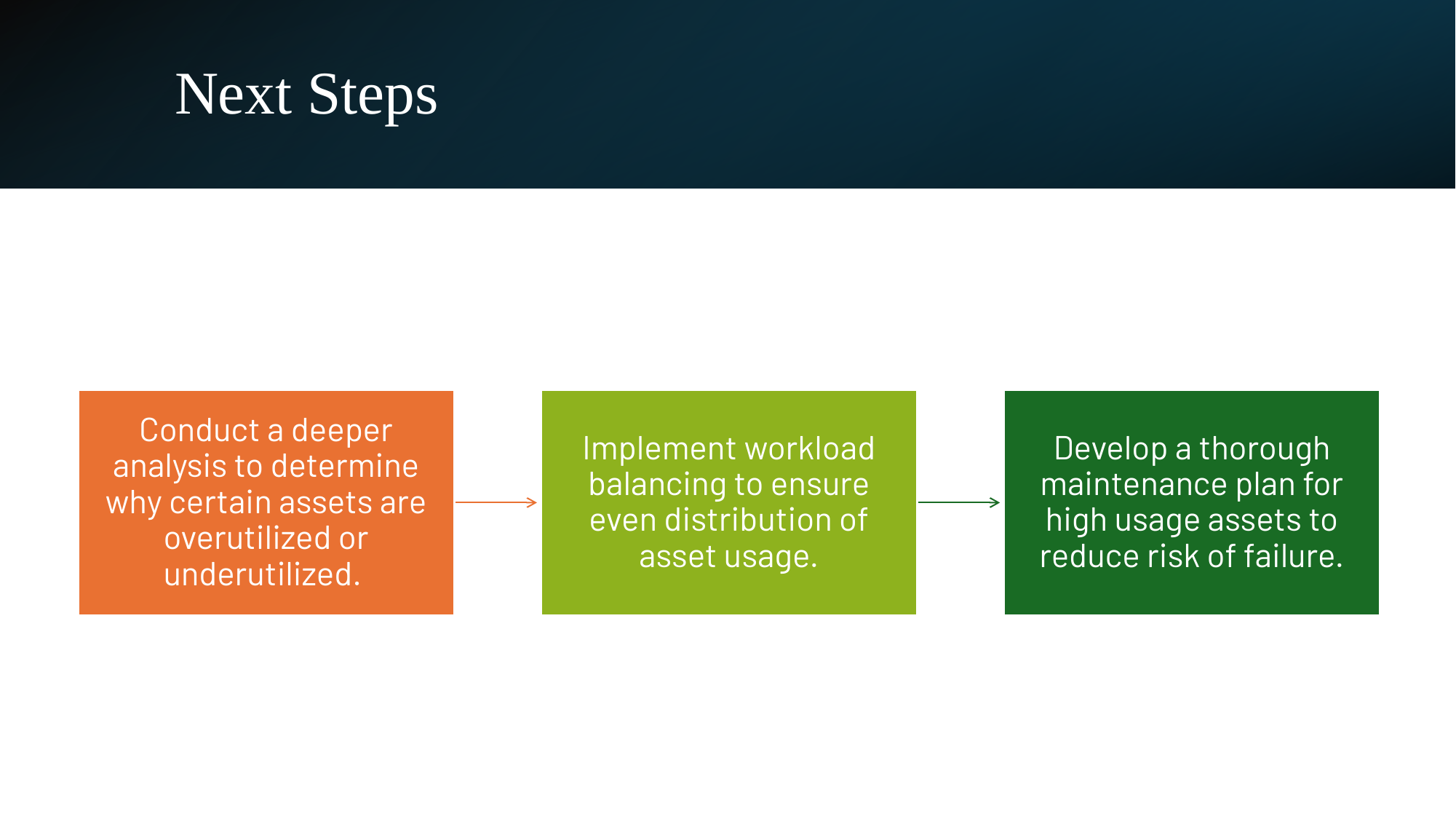

# Next Steps

Conduct a deeper analysis to determine why certain assets are overutilized or underutilized.

Implement workload balancing to ensure even distribution of asset usage.
Develop a thorough maintenance plan for high usage assets to reduce risk of failure.